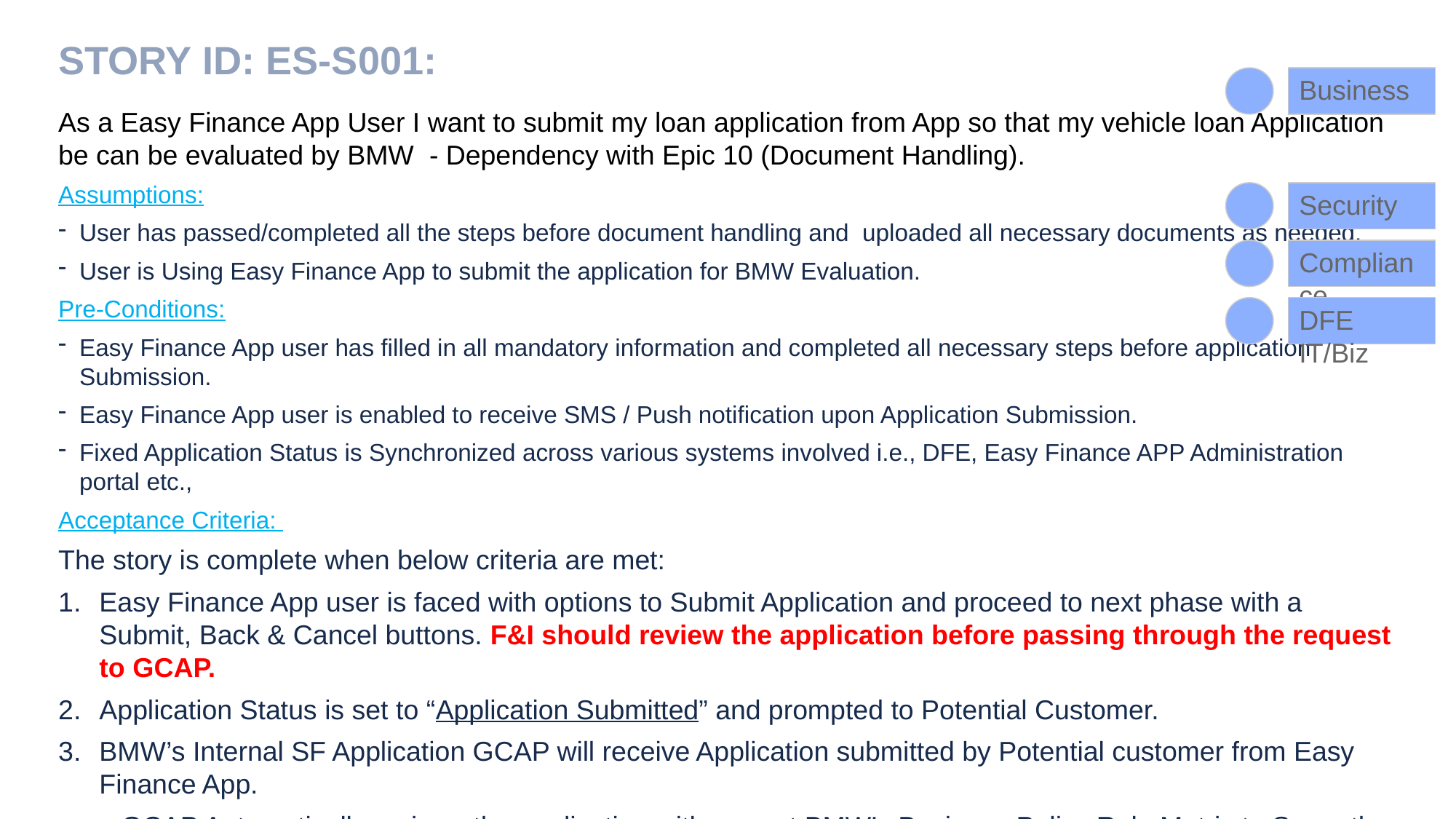

# Story ID: ES-S001:
Business

As a Easy Finance App User I want to submit my loan application from App so that my vehicle loan Application be can be evaluated by BMW  - Dependency with Epic 10 (Document Handling).
Assumptions:
User has passed/completed all the steps before document handling and  uploaded all necessary documents as needed.
User is Using Easy Finance App to submit the application for BMW Evaluation.
Pre-Conditions:
Easy Finance App user has filled in all mandatory information and completed all necessary steps before application Submission.
Easy Finance App user is enabled to receive SMS / Push notification upon Application Submission.
Fixed Application Status is Synchronized across various systems involved i.e., DFE, Easy Finance APP Administration portal etc.,
Acceptance Criteria:
The story is complete when below criteria are met:
Easy Finance App user is faced with options to Submit Application and proceed to next phase with a Submit, Back & Cancel buttons. F&I should review the application before passing through the request to GCAP.
Application Status is set to “Application Submitted” and prompted to Potential Customer.
BMW’s Internal SF Application GCAP will receive Application submitted by Potential customer from Easy Finance App.
GCAP Automatically reviews the application with pre-set BMW’s Business Policy Rule Matrix to Score the application.
Based in GCAP’s Scoring Application Status is set to one of the 3 status and
	Auto Approved (or) Auto Declined (or) Send Back: Add Co-borrower.

Security

Compliance

DFE IT/Biz